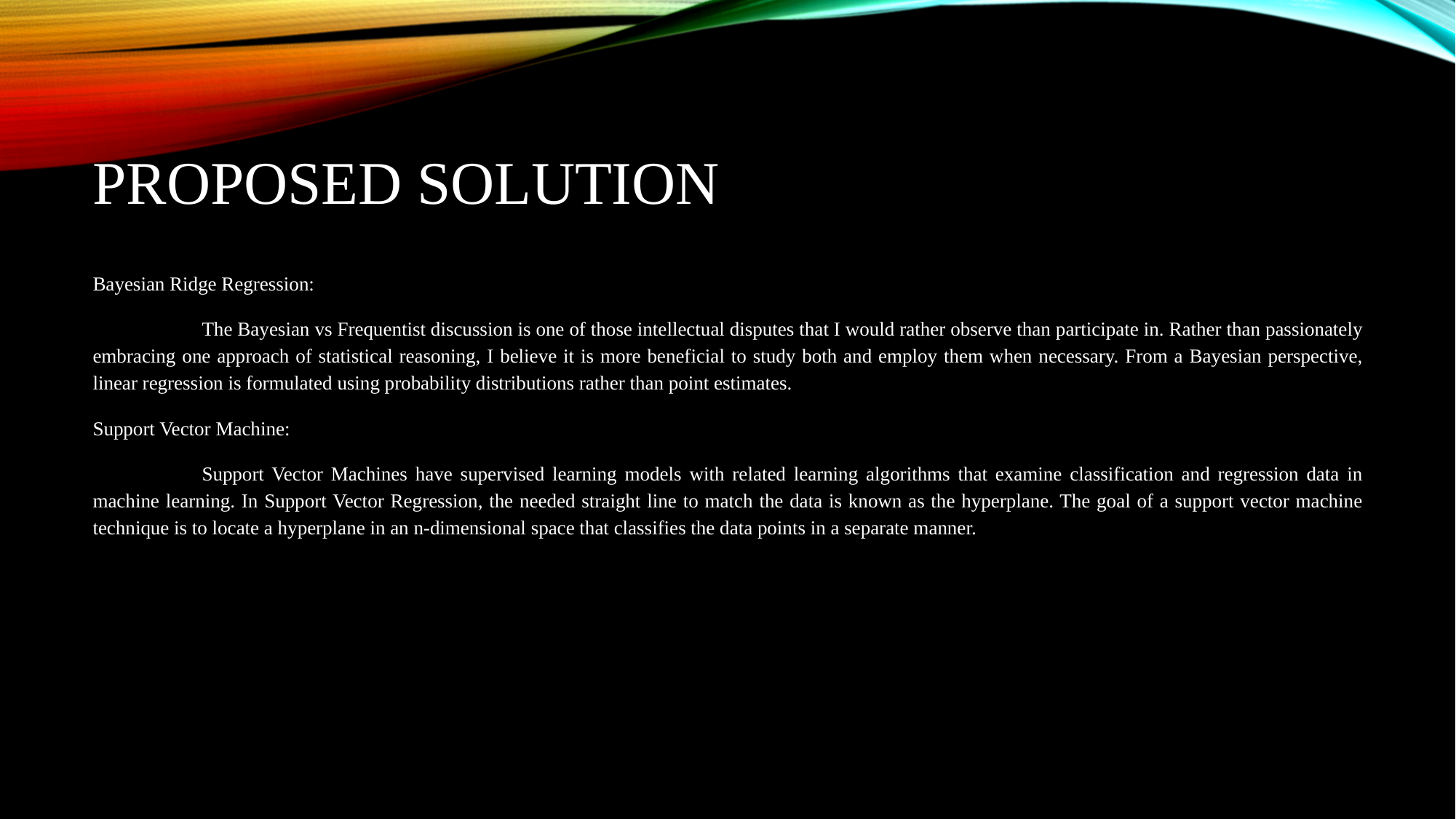

# Proposed Solution
Bayesian Ridge Regression:
	The Bayesian vs Frequentist discussion is one of those intellectual disputes that I would rather observe than participate in. Rather than passionately embracing one approach of statistical reasoning, I believe it is more beneficial to study both and employ them when necessary. From a Bayesian perspective, linear regression is formulated using probability distributions rather than point estimates.
Support Vector Machine:
	Support Vector Machines have supervised learning models with related learning algorithms that examine classification and regression data in machine learning. In Support Vector Regression, the needed straight line to match the data is known as the hyperplane. The goal of a support vector machine technique is to locate a hyperplane in an n-dimensional space that classifies the data points in a separate manner.